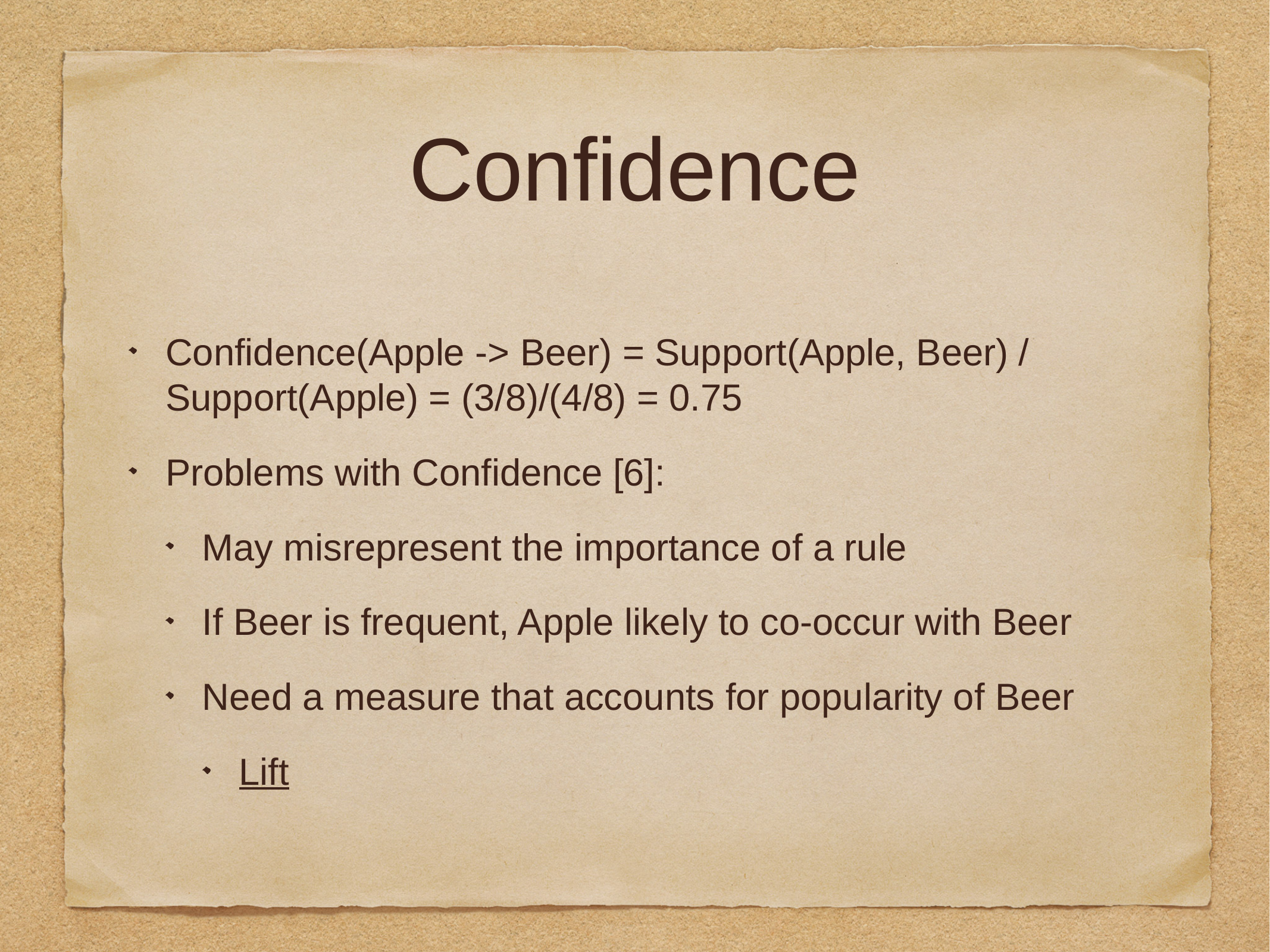

# Confidence
Confidence(Apple -> Beer) = Support(Apple, Beer) / Support(Apple) = (3/8)/(4/8) = 0.75
Problems with Confidence [6]:
May misrepresent the importance of a rule
If Beer is frequent, Apple likely to co-occur with Beer
Need a measure that accounts for popularity of Beer
Lift